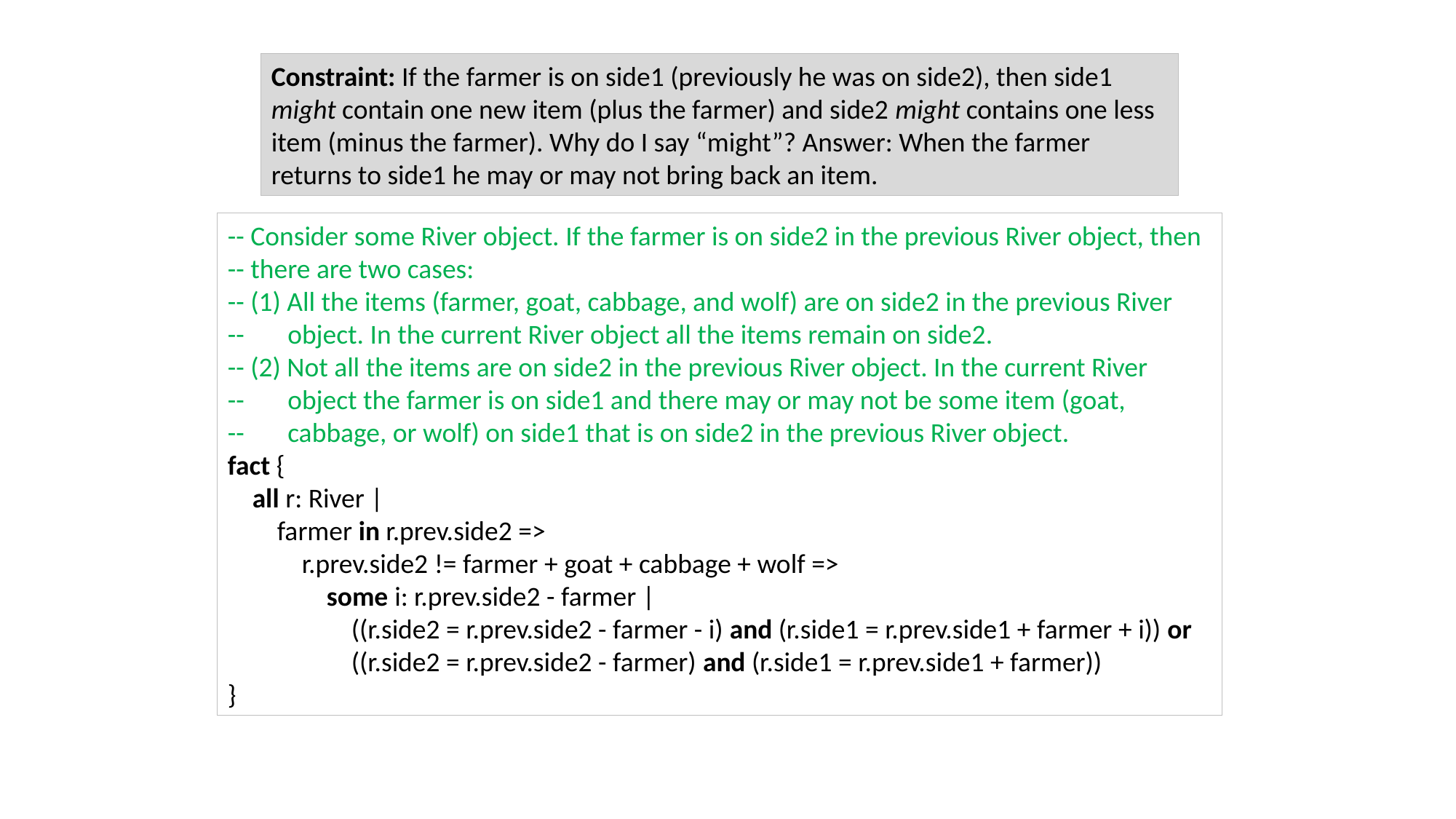

Constraint: If the farmer is on side1 (previously he was on side2), then side1 might contain one new item (plus the farmer) and side2 might contains one less item (minus the farmer). Why do I say “might”? Answer: When the farmer returns to side1 he may or may not bring back an item.
-- Consider some River object. If the farmer is on side2 in the previous River object, then -- there are two cases:
-- (1) All the items (farmer, goat, cabbage, and wolf) are on side2 in the previous River
--       object. In the current River object all the items remain on side2.
-- (2) Not all the items are on side2 in the previous River object. In the current River
--       object the farmer is on side1 and there may or may not be some item (goat,
--       cabbage, or wolf) on side1 that is on side2 in the previous River object.
fact {
    all r: River |
        farmer in r.prev.side2 =>
            r.prev.side2 != farmer + goat + cabbage + wolf =>
                some i: r.prev.side2 - farmer |
                    ((r.side2 = r.prev.side2 - farmer - i) and (r.side1 = r.prev.side1 + farmer + i)) or
                    ((r.side2 = r.prev.side2 - farmer) and (r.side1 = r.prev.side1 + farmer))
}